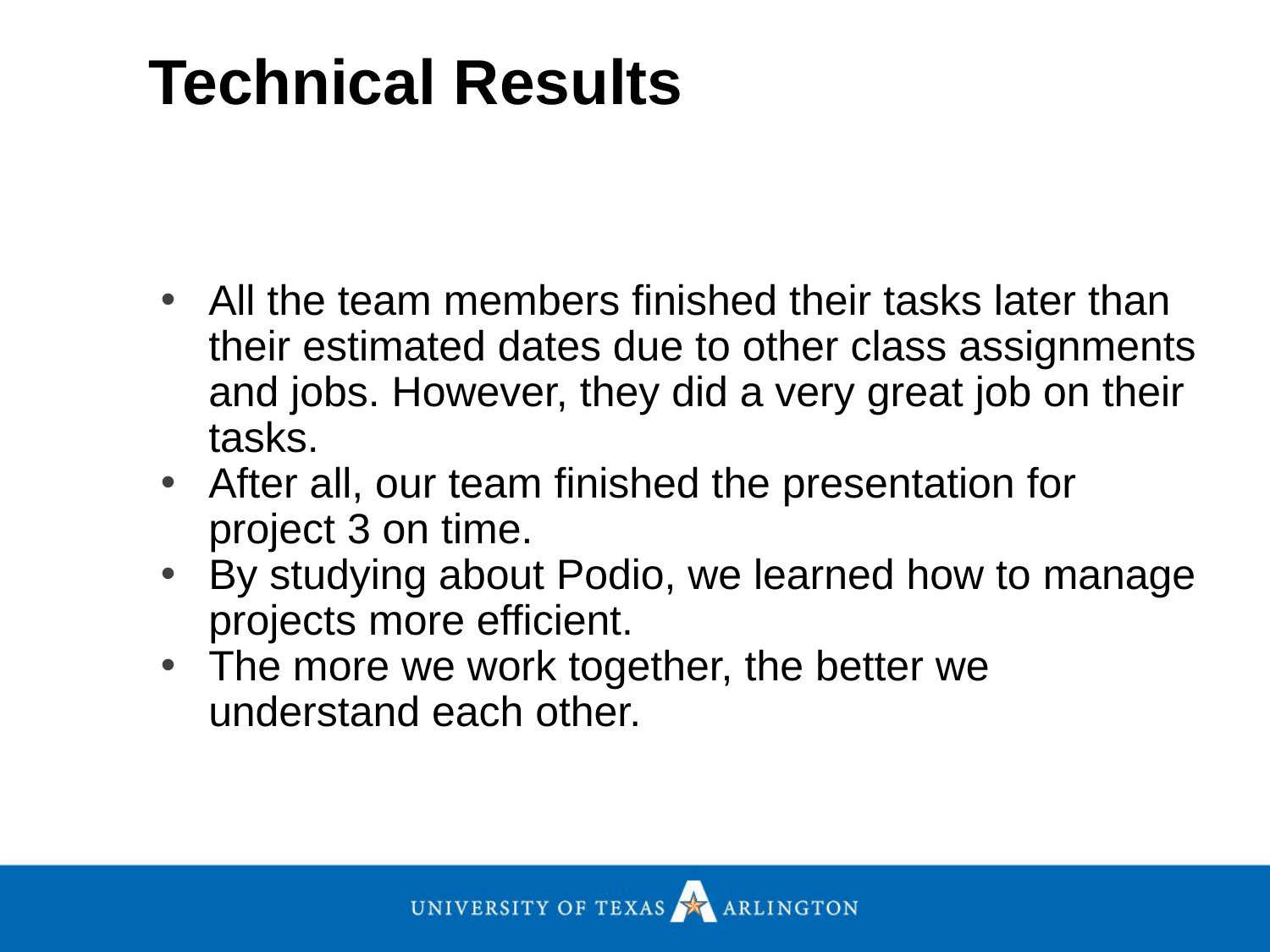

Technical Results

All the team members finished their tasks later than their estimated dates due to other class assignments and jobs. However, they did a very great job on their tasks.
After all, our team finished the presentation for project 3 on time.
By studying about Podio, we learned how to manage projects more efficient.
The more we work together, the better we understand each other.